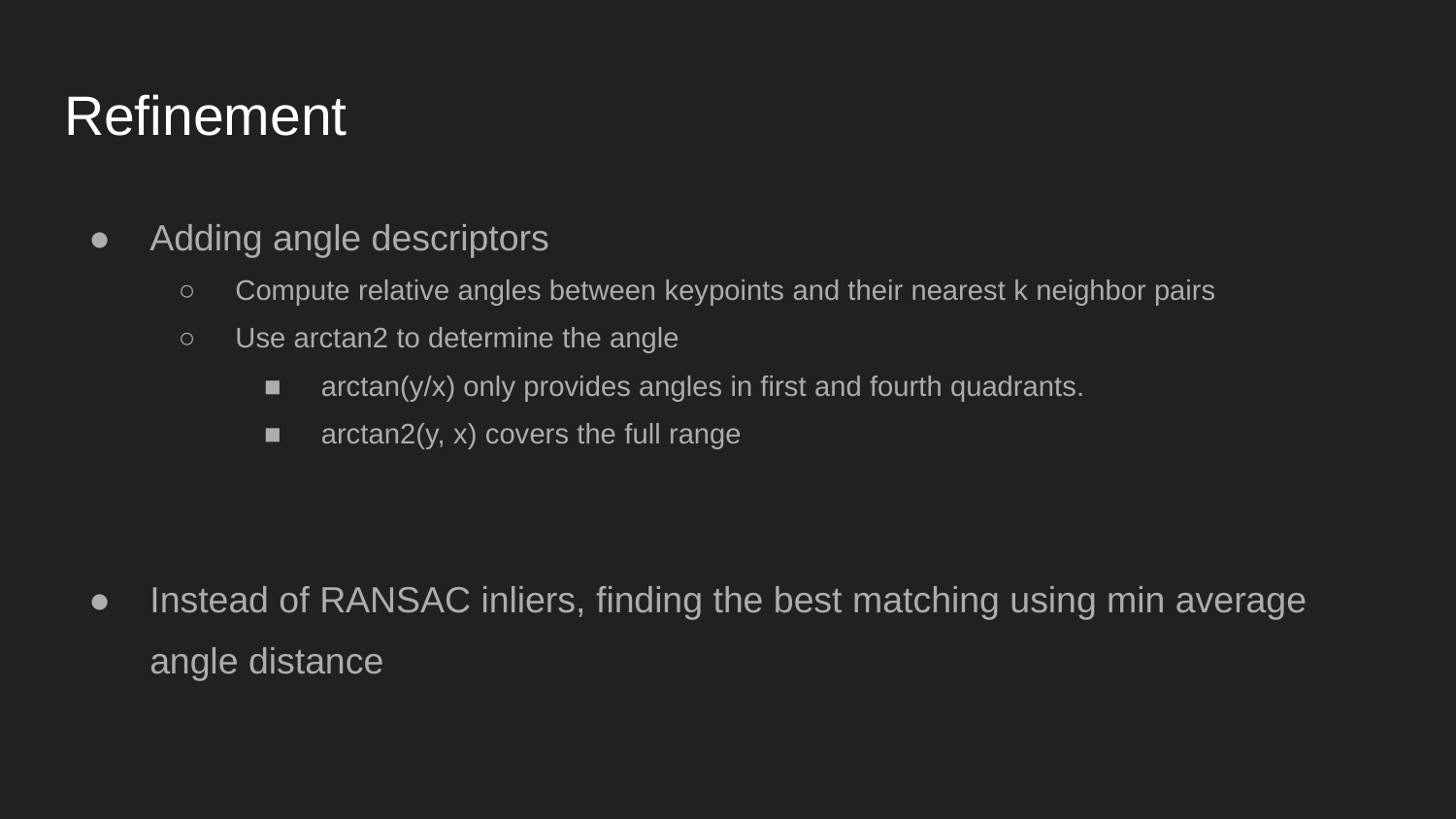

# Refinement
Adding angle descriptors
Compute relative angles between keypoints and their nearest k neighbor pairs
Use arctan2 to determine the angle
arctan(y/x) only provides angles in first and fourth quadrants.
arctan2(y, x) covers the full range

Instead of RANSAC inliers, finding the best matching using min average angle distance